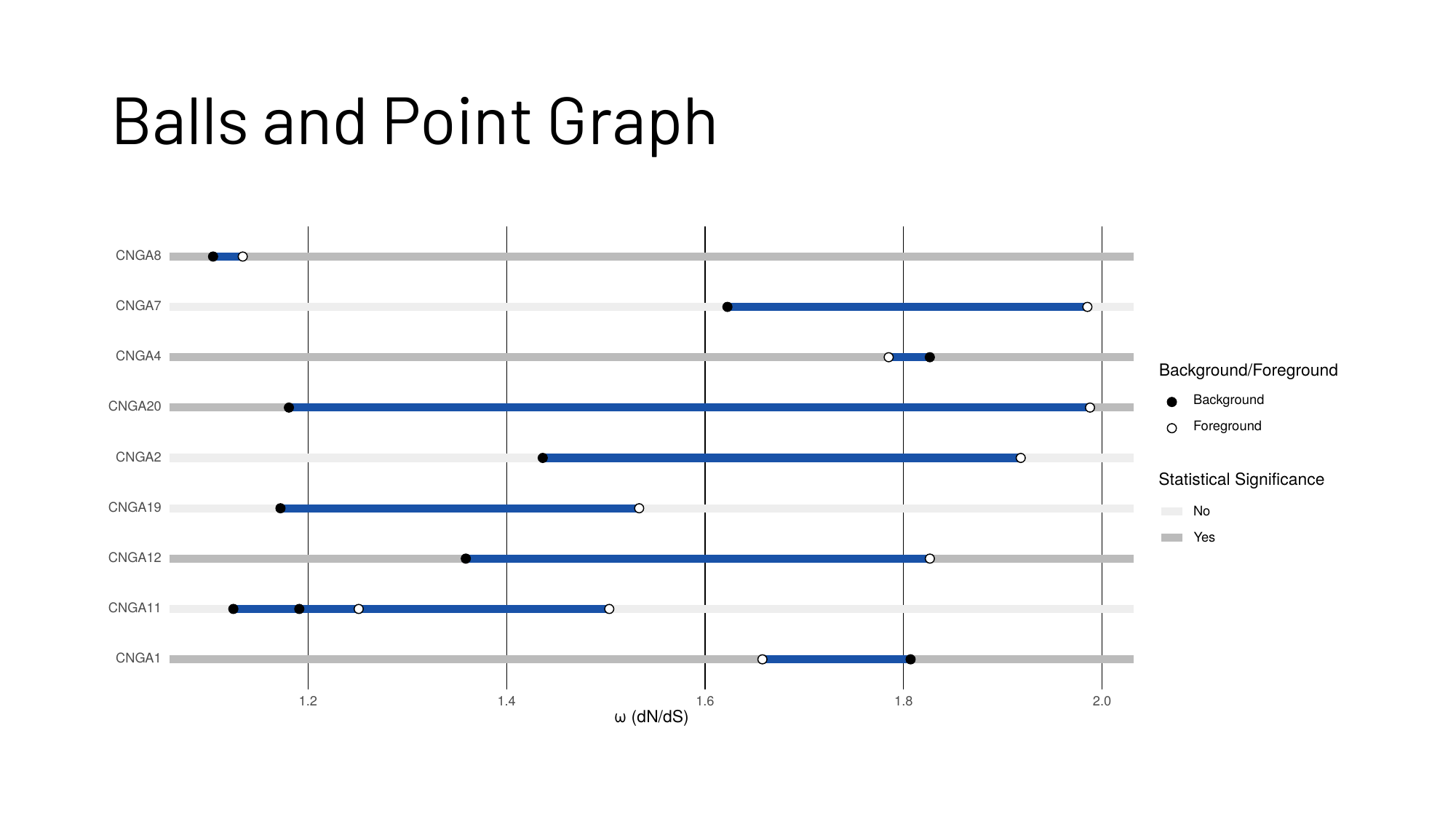

# Balls and Point Graph

CNGA8

CNGA7

CNGA4

Background/Foreground

Background

CNGA20

Foreground

CNGA2

Statistical Significance

CNGA19

No

Yes

CNGA12

CNGA11

CNGA1

1.8
2.0
1.6
1.2
1.4
ω (dN/dS)